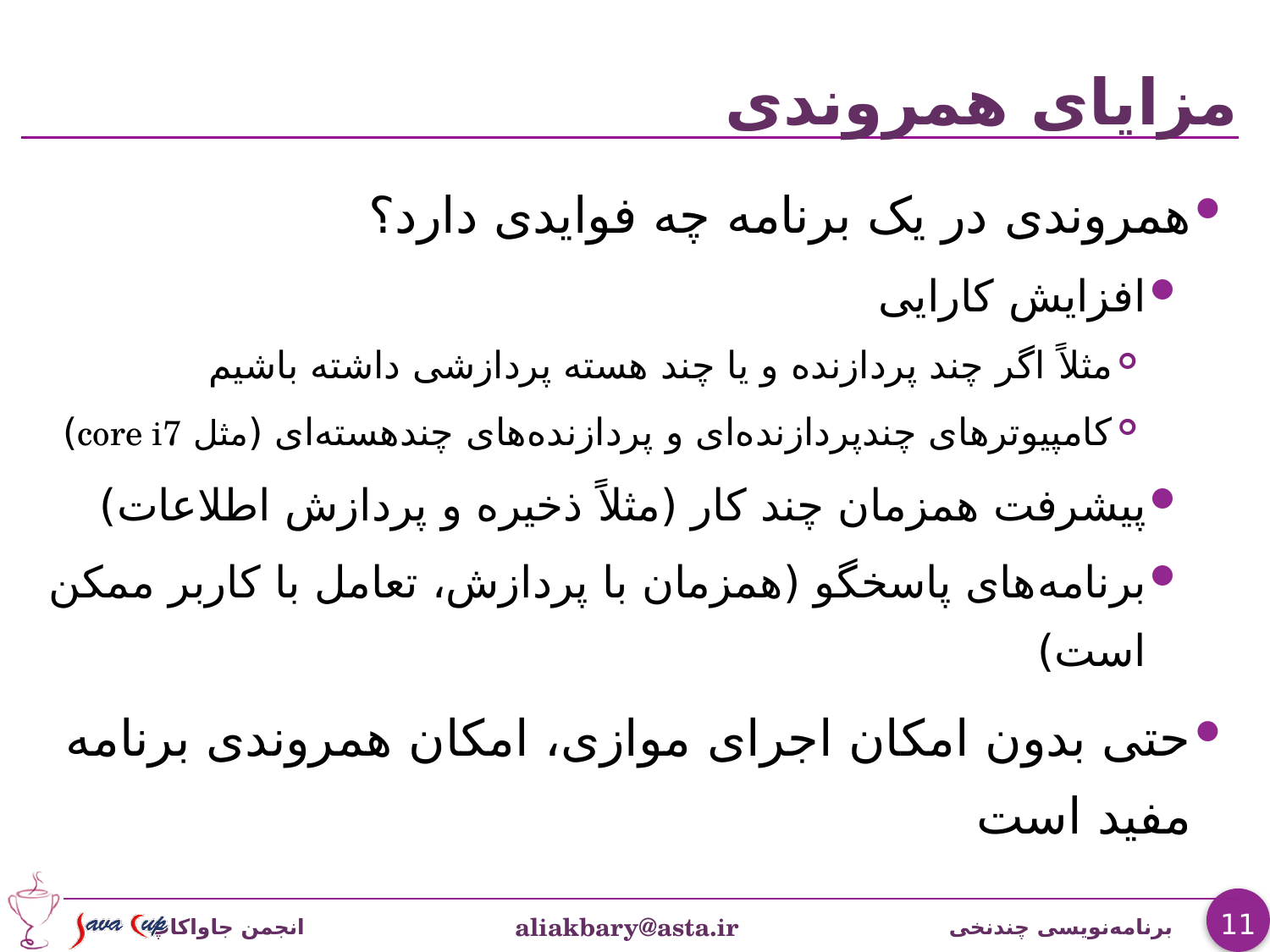

# مزایای همروندی
همروندی در یک برنامه چه فوایدی دارد؟
افزایش کارایی
مثلاً اگر چند پردازنده و یا چند هسته پردازشی داشته باشیم
کامپیوترهای چندپردازنده‌ای و پردازنده‌های چندهسته‌ای (مثل core i7)
پیشرفت همزمان چند کار (مثلاً ذخیره و پردازش اطلاعات)
برنامه‌های پاسخگو (همزمان با پردازش، تعامل با کاربر ممکن است)
حتی بدون امکان اجرای موازی، امکان همروندی برنامه مفید است